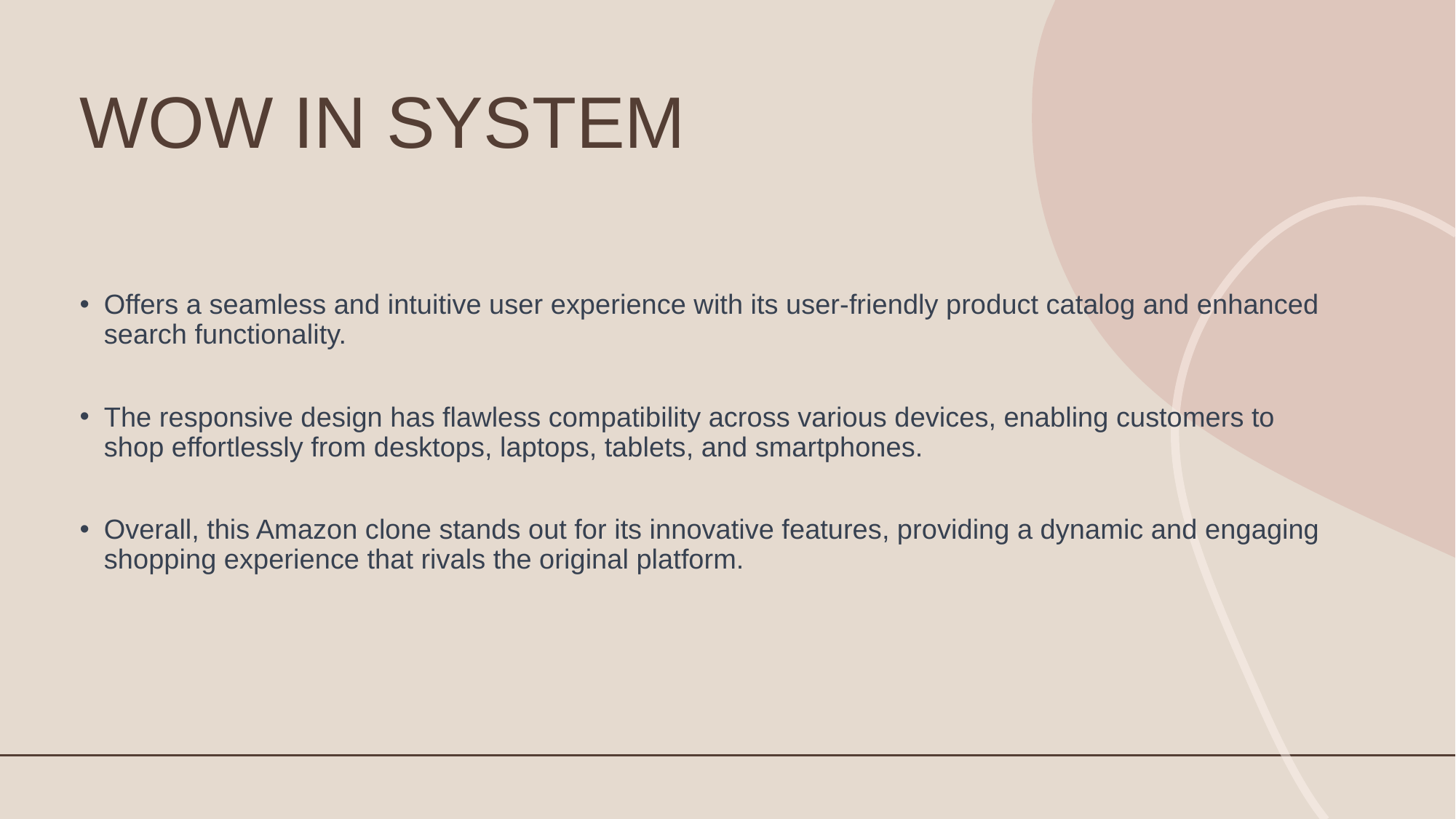

# WOW IN SYSTEM
Offers a seamless and intuitive user experience with its user-friendly product catalog and enhanced search functionality.

The responsive design has flawless compatibility across various devices, enabling customers to shop effortlessly from desktops, laptops, tablets, and smartphones.

Overall, this Amazon clone stands out for its innovative features, providing a dynamic and engaging shopping experience that rivals the original platform.